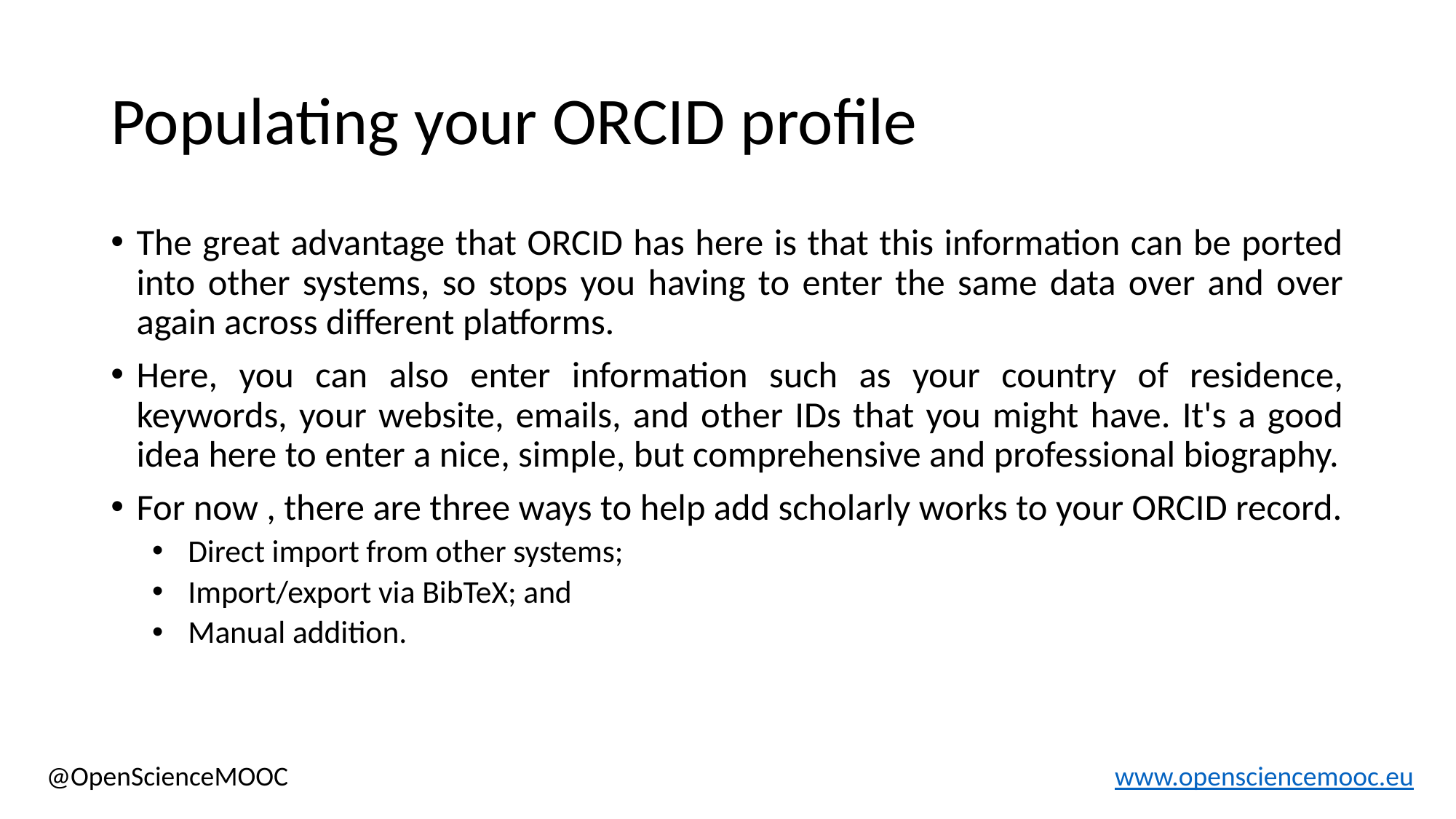

# Populating your ORCID profile
The great advantage that ORCID has here is that this information can be ported into other systems, so stops you having to enter the same data over and over again across different platforms.
Here, you can also enter information such as your country of residence, keywords, your website, emails, and other IDs that you might have. It's a good idea here to enter a nice, simple, but comprehensive and professional biography.
For now , there are three ways to help add scholarly works to your ORCID record.
Direct import from other systems;
Import/export via BibTeX; and
Manual addition.
@OpenScienceMOOC
www.opensciencemooc.eu